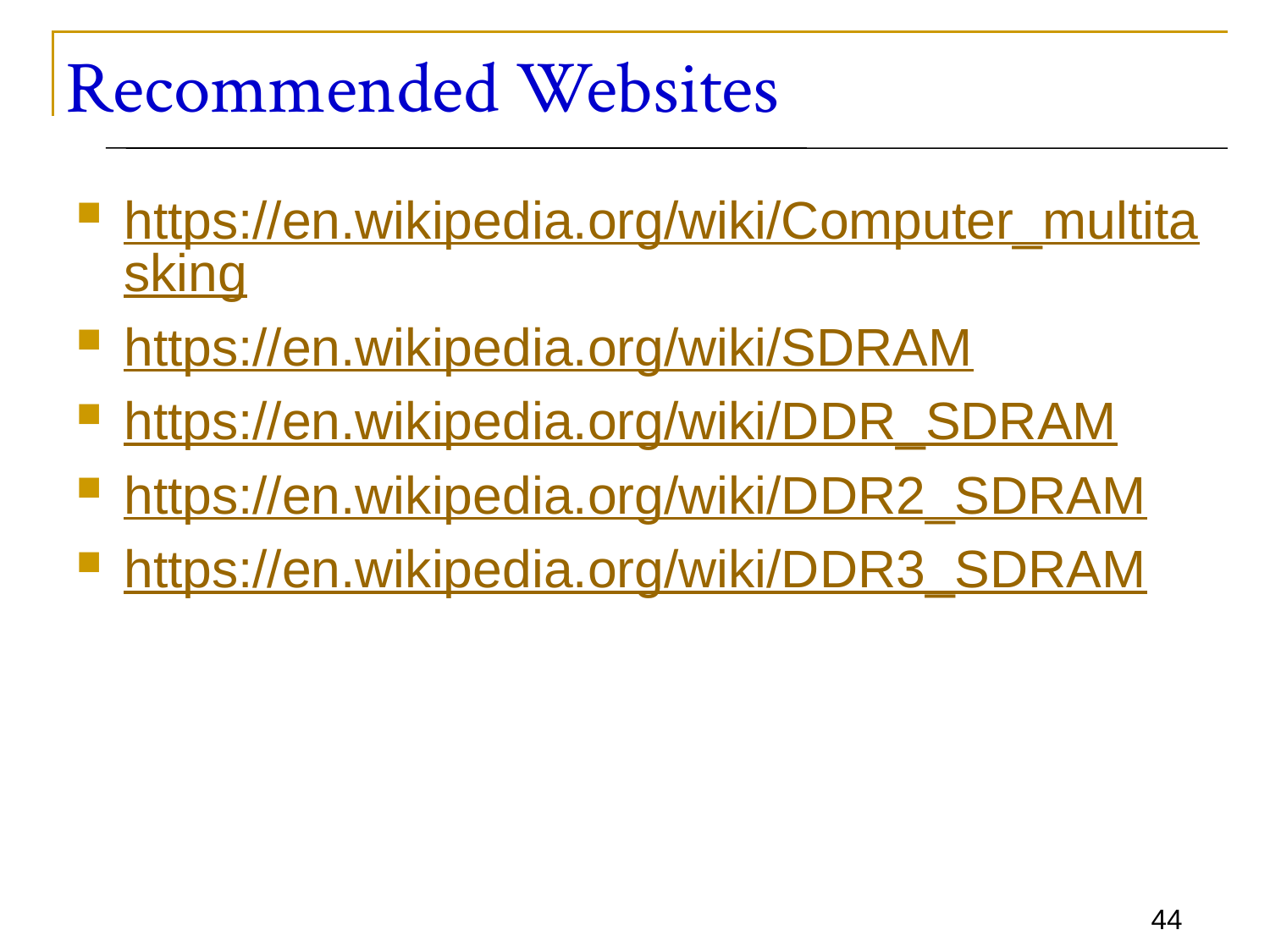

# Recommended Websites

https://en.wikipedia.org/wiki/Computer_multitasking
https://en.wikipedia.org/wiki/SDRAM
https://en.wikipedia.org/wiki/DDR_SDRAM
https://en.wikipedia.org/wiki/DDR2_SDRAM
https://en.wikipedia.org/wiki/DDR3_SDRAM

44